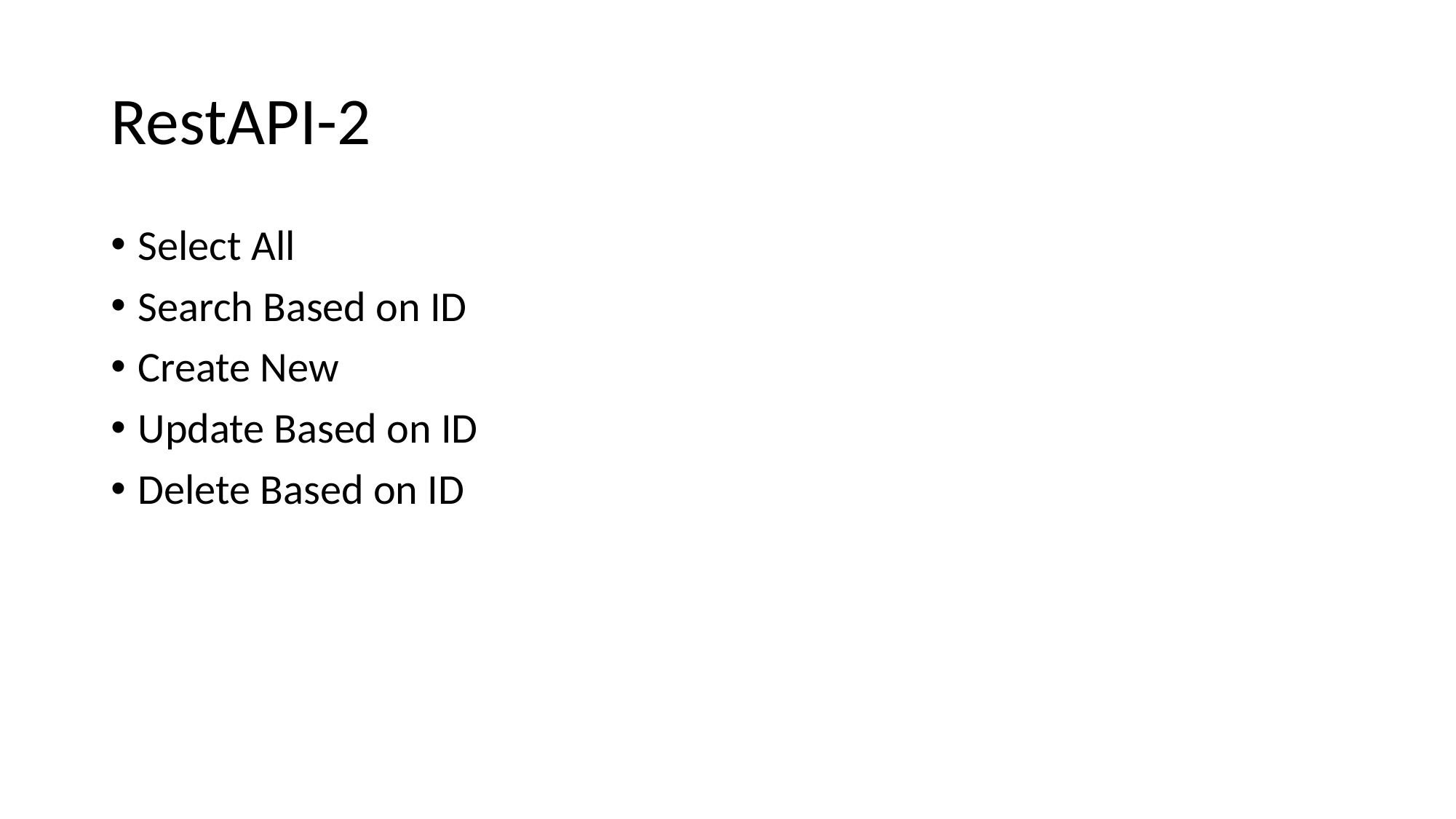

# RestAPI-2
Select All
Search Based on ID
Create New
Update Based on ID
Delete Based on ID